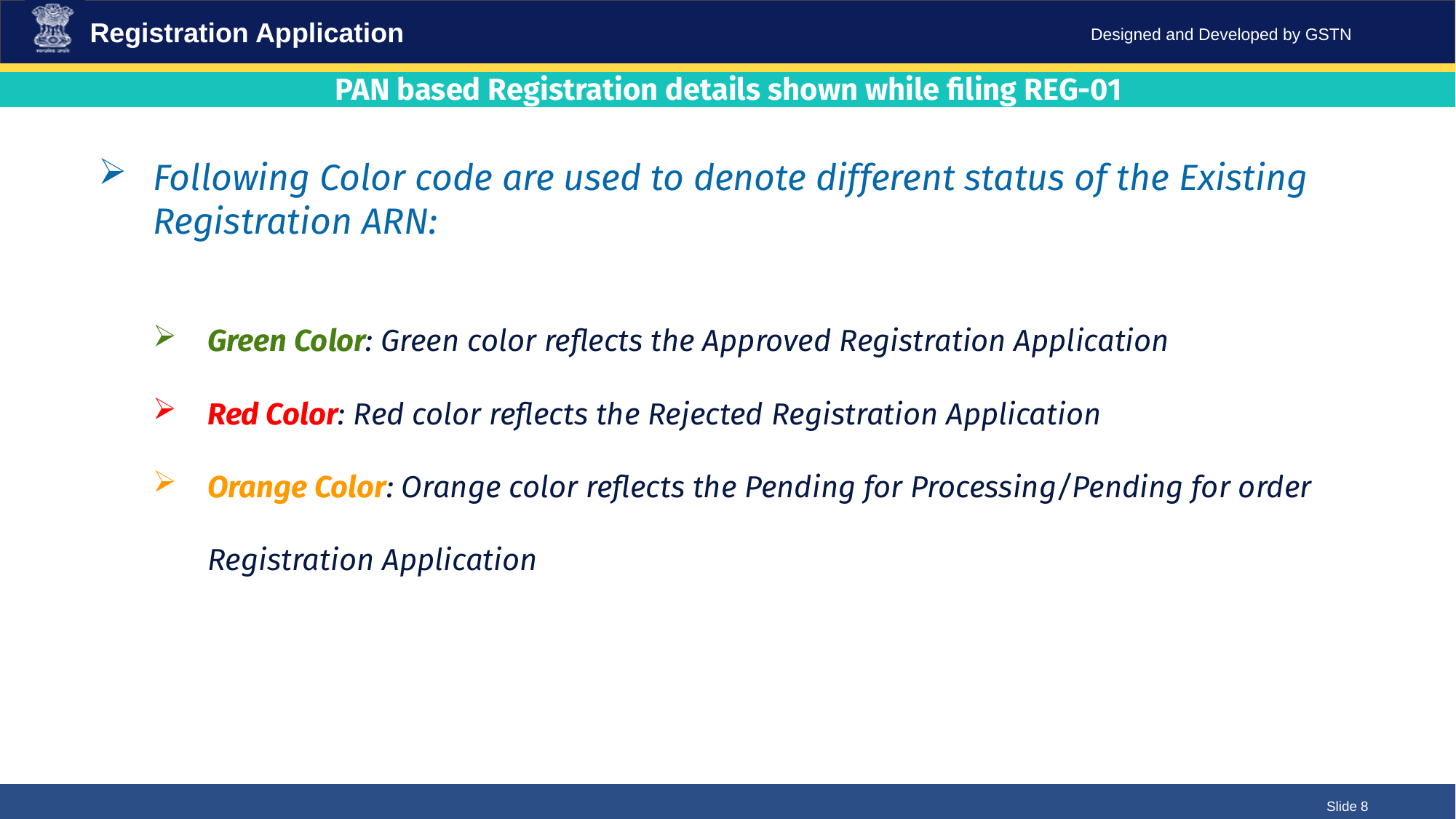

Registration Application
# PAN based Registration details shown while filing REG-01
Following Color code are used to denote different status of the Existing Registration ARN:

Green Color: Green color reflects the Approved Registration Application
Red Color: Red color reflects the Rejected Registration Application
Orange Color: Orange color reflects the Pending for Processing/Pending for order Registration Application